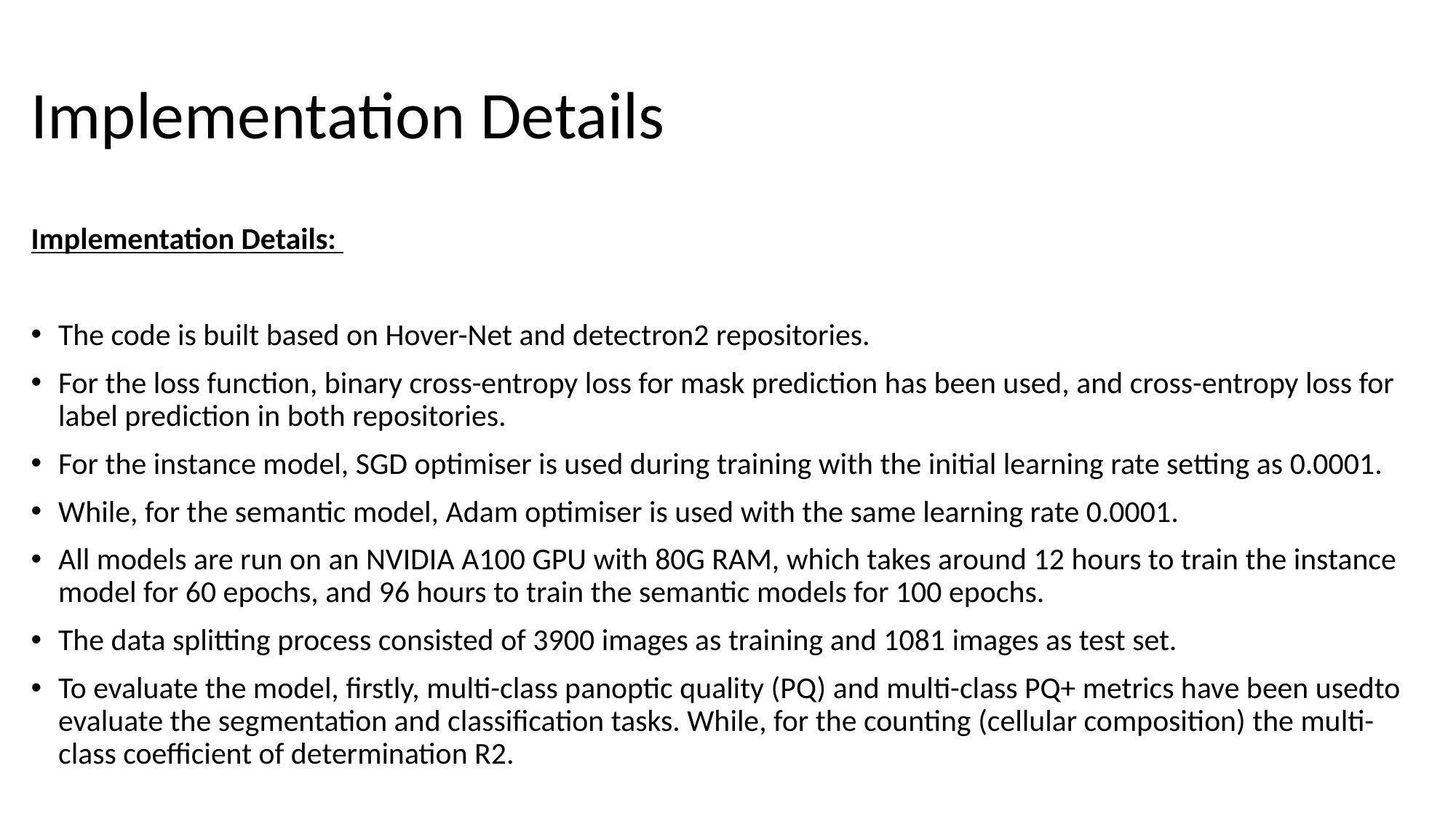

# Implementation Details
Implementation Details:

The code is built based on Hover-Net and detectron2 repositories.
For the loss function, binary cross-entropy loss for mask prediction has been used, and cross-entropy loss for label prediction in both repositories.
For the instance model, SGD optimiser is used during training with the initial learning rate setting as 0.0001.
While, for the semantic model, Adam optimiser is used with the same learning rate 0.0001.
All models are run on an NVIDIA A100 GPU with 80G RAM, which takes around 12 hours to train the instance model for 60 epochs, and 96 hours to train the semantic models for 100 epochs.
The data splitting process consisted of 3900 images as training and 1081 images as test set.
To evaluate the model, firstly, multi-class panoptic quality (PQ) and multi-class PQ+ metrics have been usedto evaluate the segmentation and classification tasks. While, for the counting (cellular composition) the multi-class coefficient of determination R2.